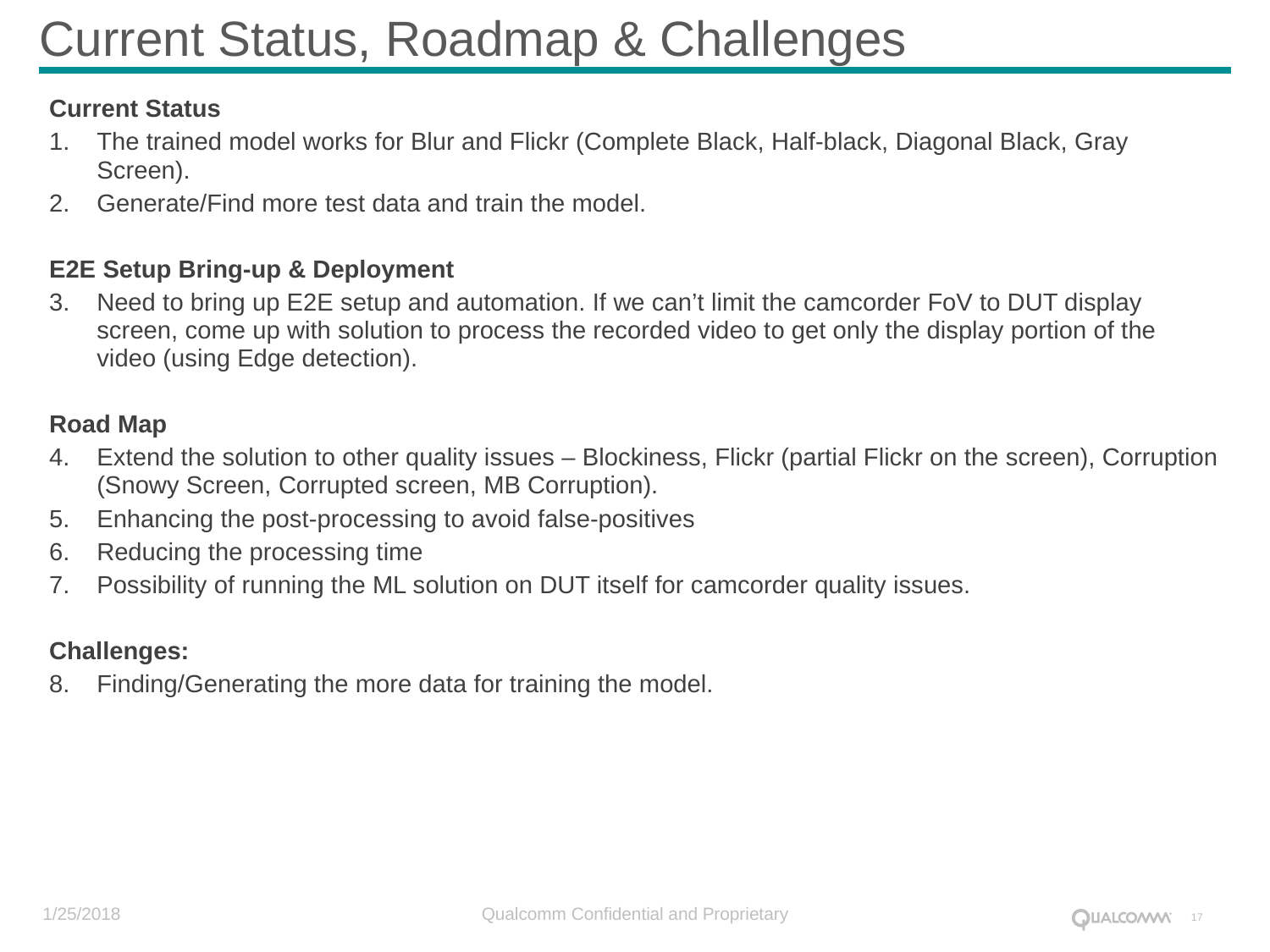

# Current Status, Roadmap & Challenges
Current Status
The trained model works for Blur and Flickr (Complete Black, Half-black, Diagonal Black, Gray Screen).
Generate/Find more test data and train the model.

E2E Setup Bring-up & Deployment
Need to bring up E2E setup and automation. If we can’t limit the camcorder FoV to DUT display screen, come up with solution to process the recorded video to get only the display portion of the video (using Edge detection).

Road Map
Extend the solution to other quality issues – Blockiness, Flickr (partial Flickr on the screen), Corruption (Snowy Screen, Corrupted screen, MB Corruption).
Enhancing the post-processing to avoid false-positives
Reducing the processing time
Possibility of running the ML solution on DUT itself for camcorder quality issues.

Challenges:
Finding/Generating the more data for training the model.